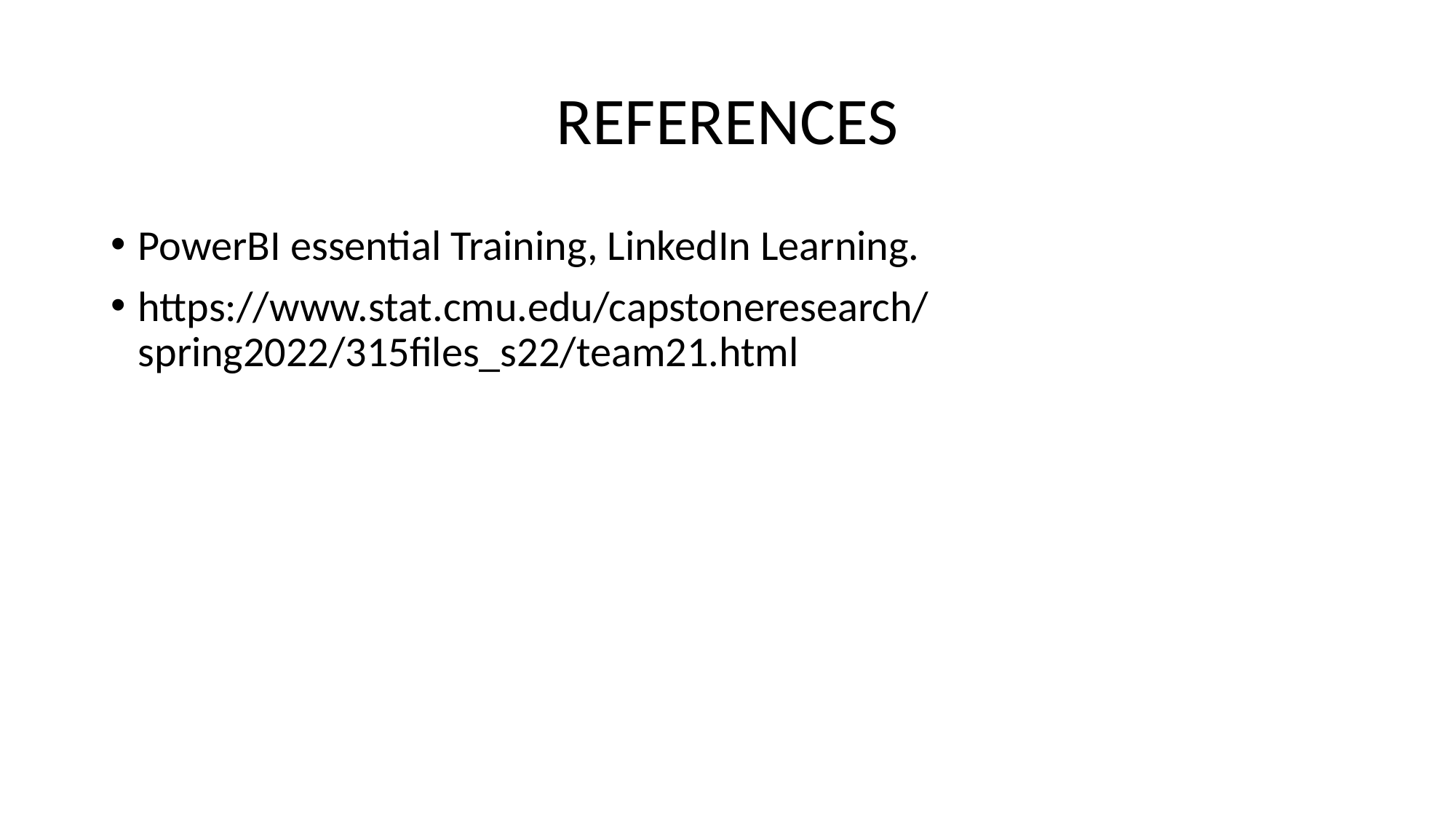

# REFERENCES
PowerBI essential Training, LinkedIn Learning.
https://www.stat.cmu.edu/capstoneresearch/spring2022/315files_s22/team21.html